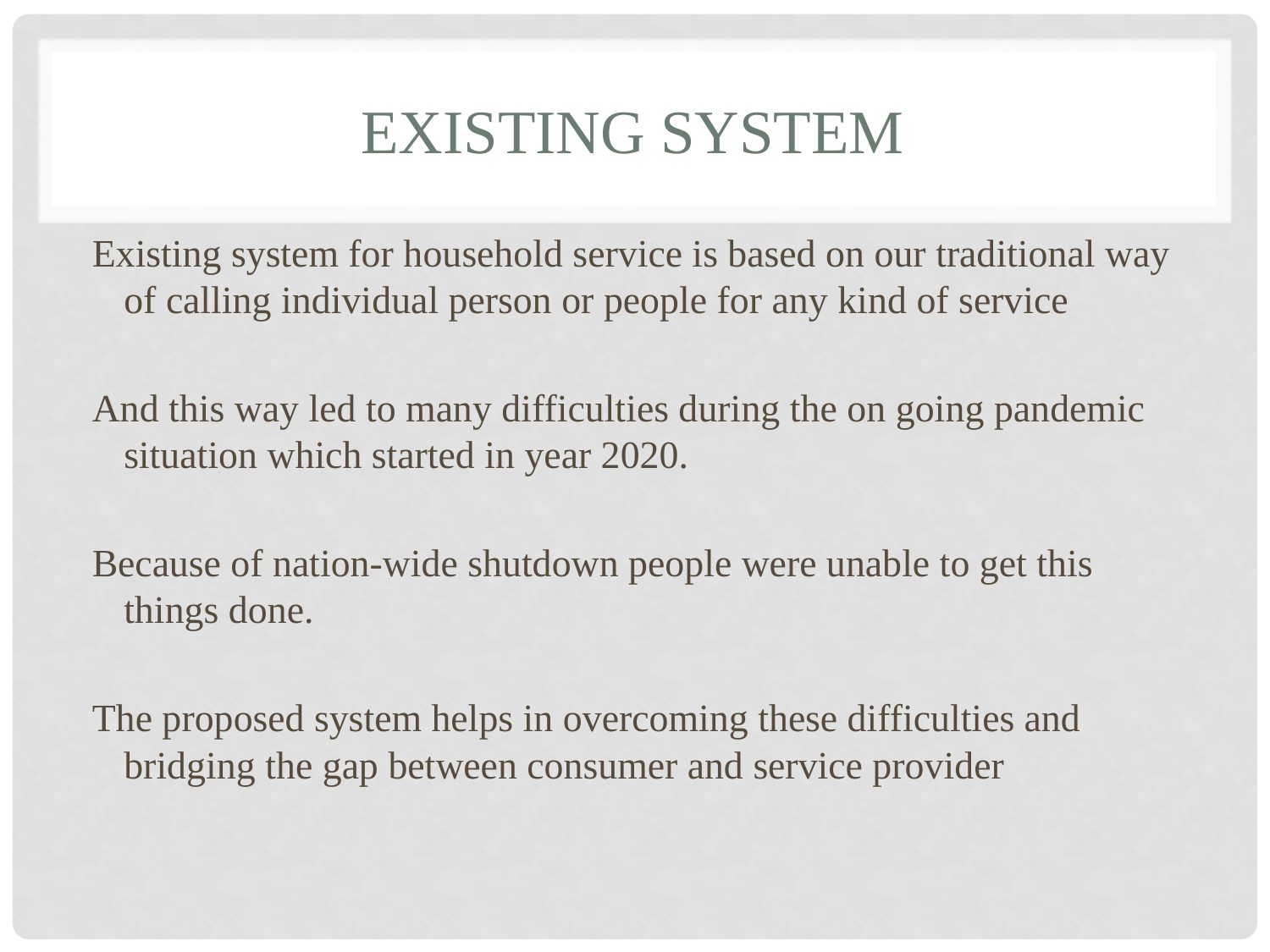

# Existing System
Existing system for household service is based on our traditional way of calling individual person or people for any kind of service

And this way led to many difficulties during the on going pandemic situation which started in year 2020.

Because of nation-wide shutdown people were unable to get this things done.

The proposed system helps in overcoming these difficulties and bridging the gap between consumer and service provider